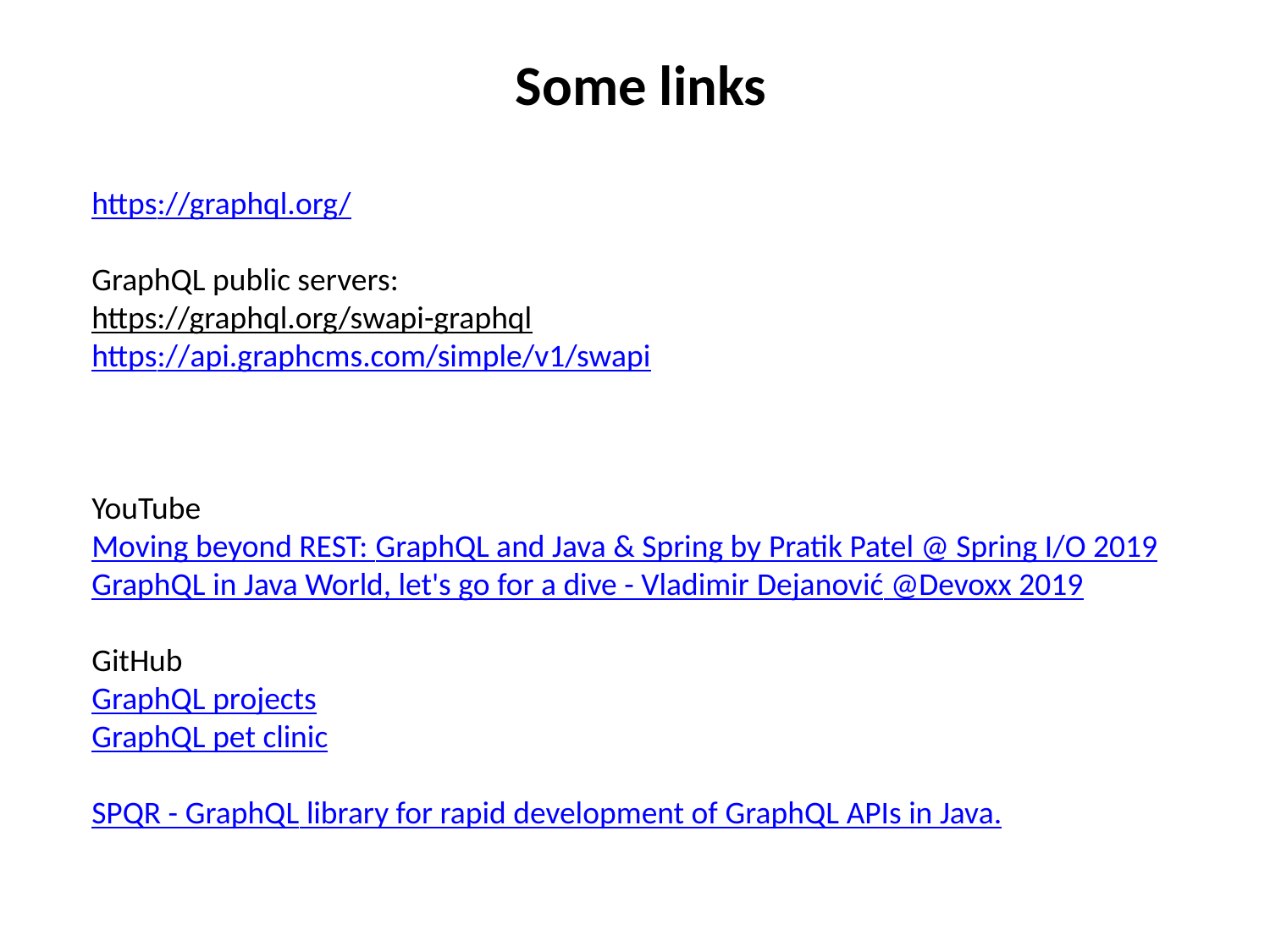

Some links

https://graphql.org/

GraphQL public servers:
https://graphql.org/swapi-graphql
https://api.graphcms.com/simple/v1/swapi

YouTube
Moving beyond REST: GraphQL and Java & Spring by Pratik Patel @ Spring I/O 2019
GraphQL in Java World, let's go for a dive - Vladimir Dejanović @Devoxx 2019

GitHub
GraphQL projects
GraphQL pet clinic

SPQR - GraphQL library for rapid development of GraphQL APIs in Java.